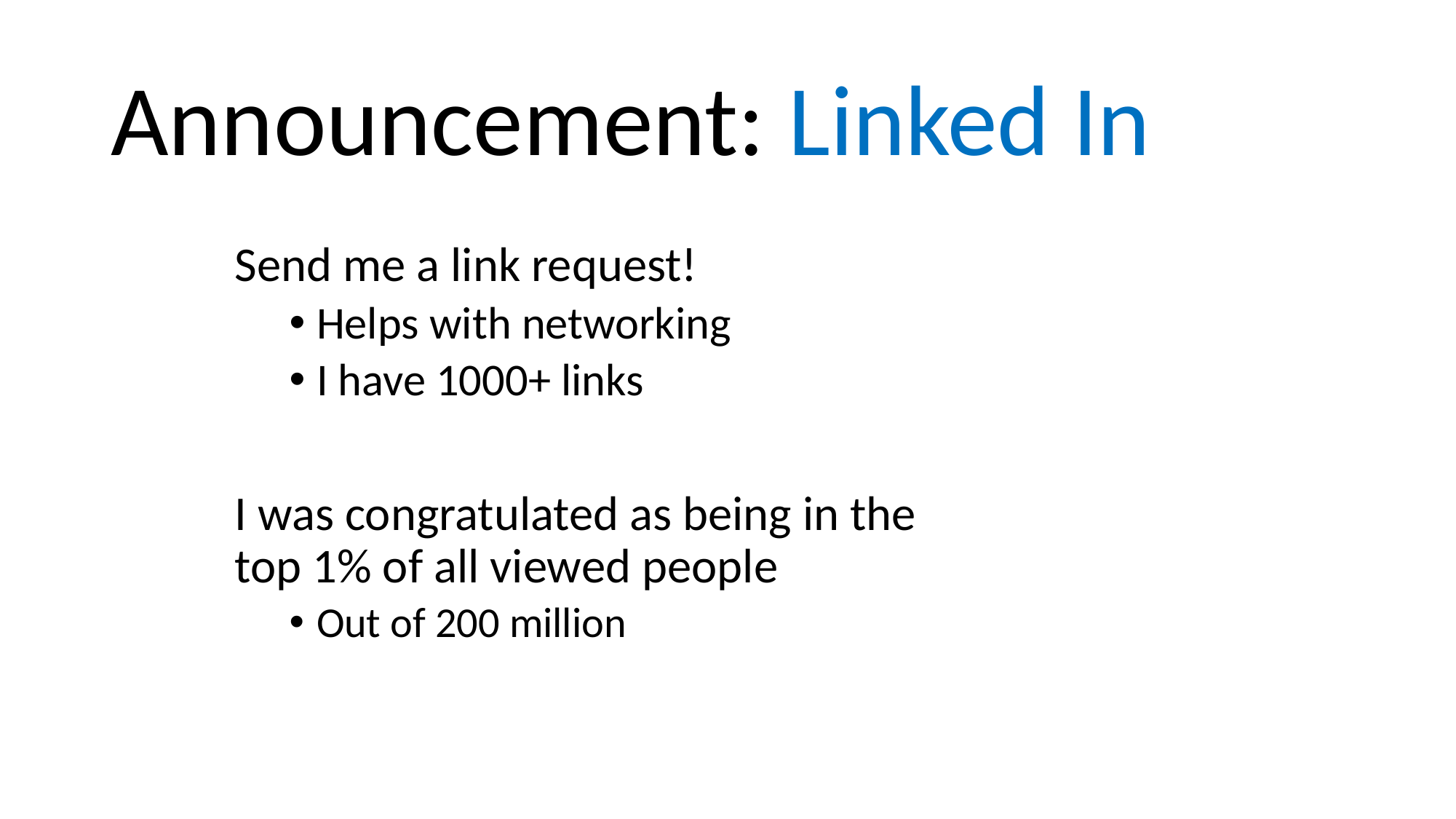

# Announcement: Linked In
Send me a link request!
Helps with networking
I have 1000+ links

I was congratulated as being in the top 1% of all viewed people
Out of 200 million